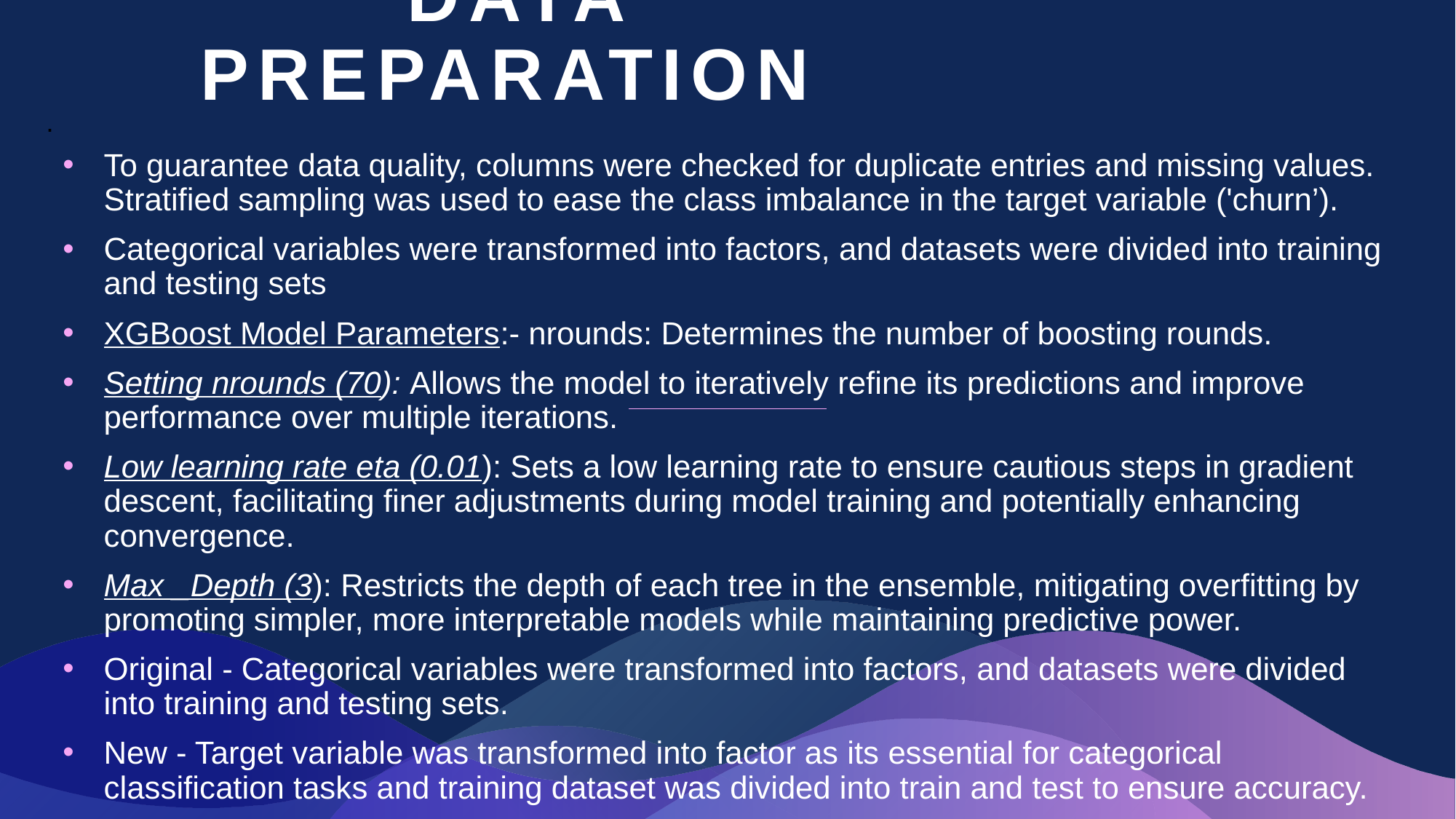

# DATA PREPARATION
.
To guarantee data quality, columns were checked for duplicate entries and missing values. Stratified sampling was used to ease the class imbalance in the target variable ('churn’).
Categorical variables were transformed into factors, and datasets were divided into training and testing sets
XGBoost Model Parameters:- nrounds: Determines the number of boosting rounds.
Setting nrounds (70): Allows the model to iteratively refine its predictions and improve performance over multiple iterations.
Low learning rate eta (0.01): Sets a low learning rate to ensure cautious steps in gradient descent, facilitating finer adjustments during model training and potentially enhancing convergence.
Max _Depth (3): Restricts the depth of each tree in the ensemble, mitigating overfitting by promoting simpler, more interpretable models while maintaining predictive power.
Original - Categorical variables were transformed into factors, and datasets were divided into training and testing sets.
New - Target variable was transformed into factor as its essential for categorical classification tasks and training dataset was divided into train and test to ensure accuracy.